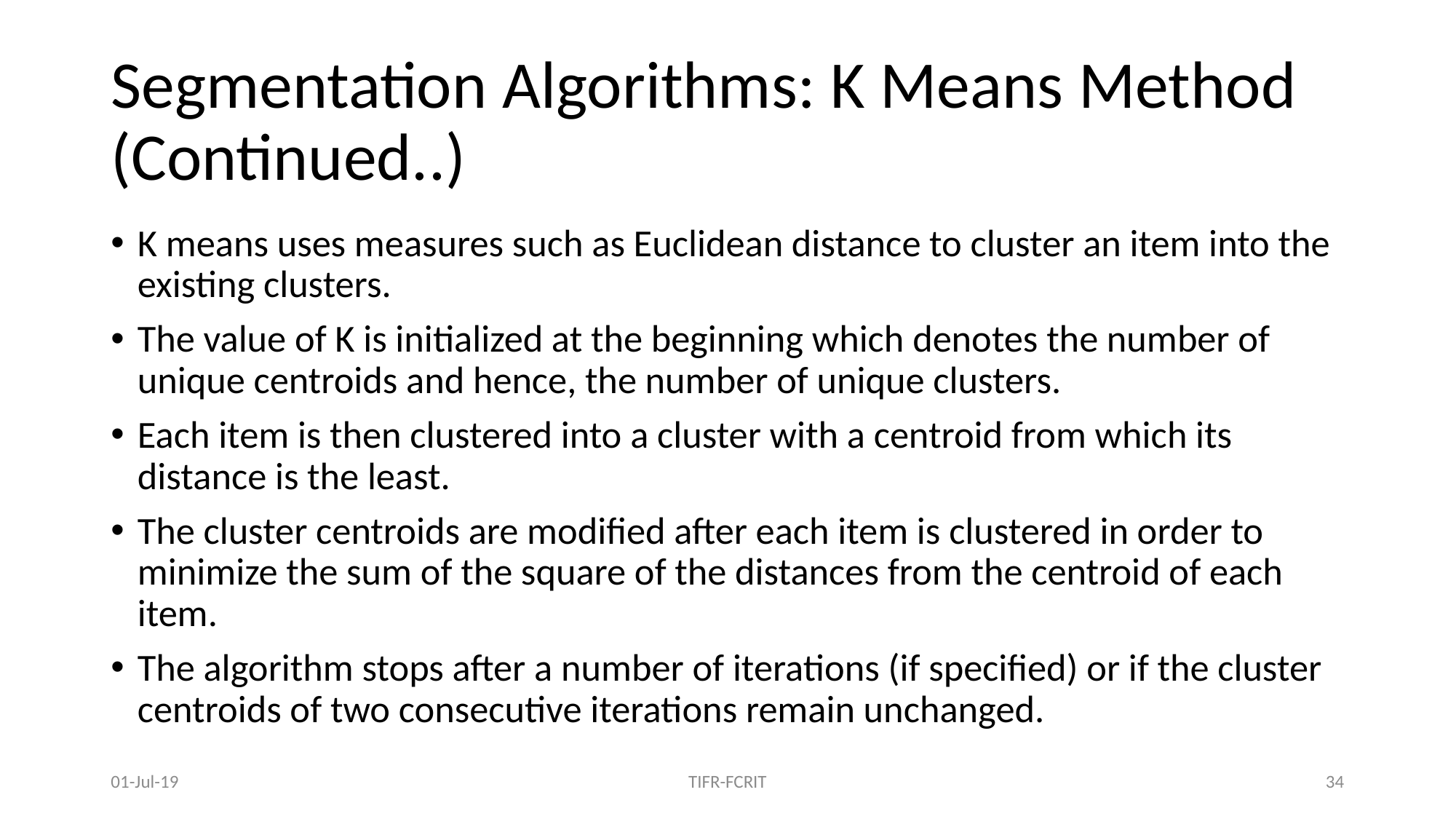

# Segmentation Algorithms: K Means Method (Continued..)
K means uses measures such as Euclidean distance to cluster an item into the existing clusters.
The value of K is initialized at the beginning which denotes the number of unique centroids and hence, the number of unique clusters.
Each item is then clustered into a cluster with a centroid from which its distance is the least.
The cluster centroids are modified after each item is clustered in order to minimize the sum of the square of the distances from the centroid of each item.
The algorithm stops after a number of iterations (if specified) or if the cluster centroids of two consecutive iterations remain unchanged.

01-Jul-19
TIFR-FCRIT
34